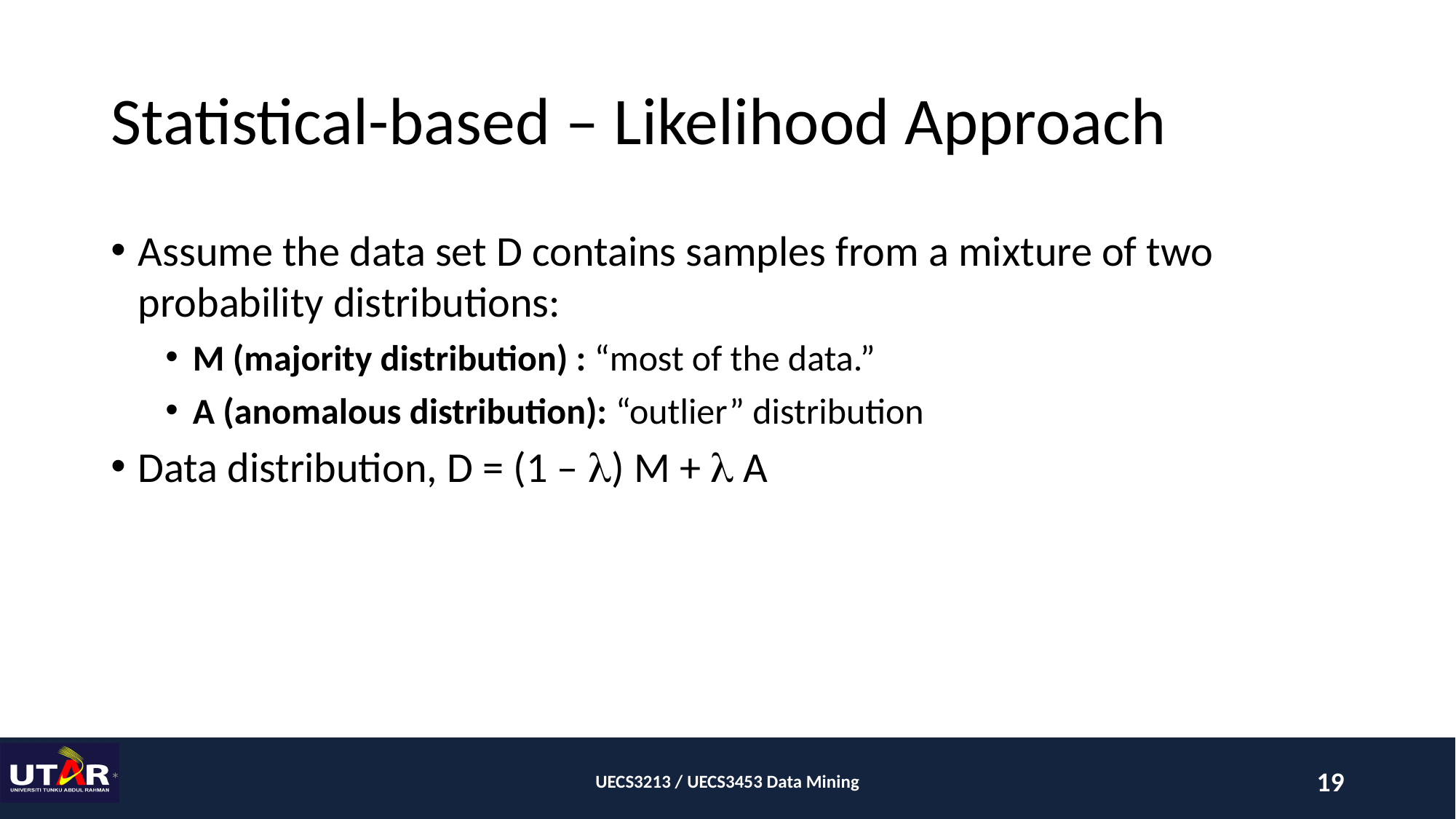

# Statistical-based – Likelihood Approach
Assume the data set D contains samples from a mixture of two probability distributions:
M (majority distribution) : “most of the data.”
A (anomalous distribution): “outlier” distribution
Data distribution, D = (1 – λ) M + λ A
*
UECS3213 / UECS3453 Data Mining
19